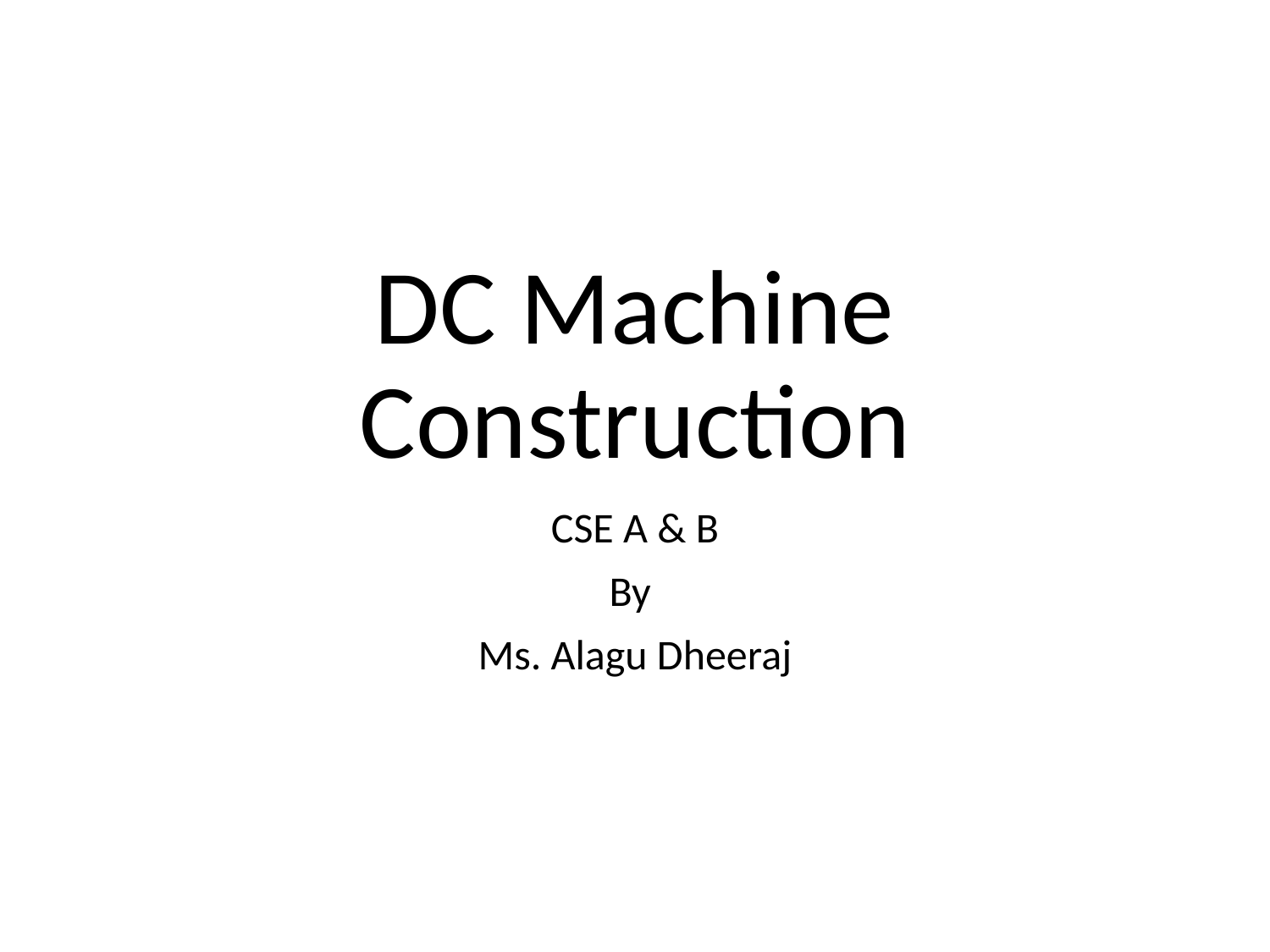

# DC Machine Construction
CSE A & B
By
Ms. Alagu Dheeraj